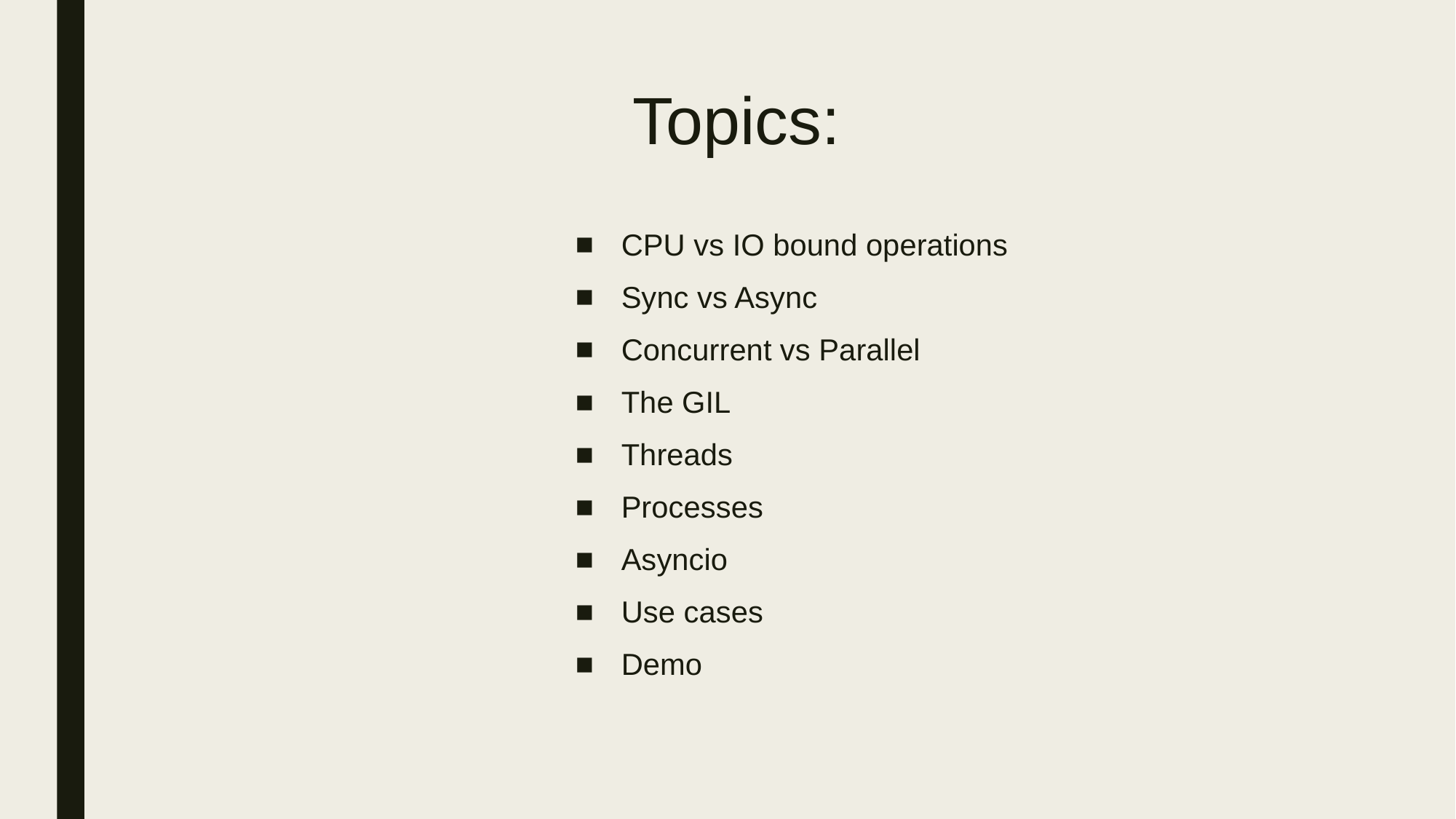

# Topics:
CPU vs IO bound operations
Sync vs Async
Concurrent vs Parallel
The GIL
Threads
Processes
Asyncio
Use cases
Demo